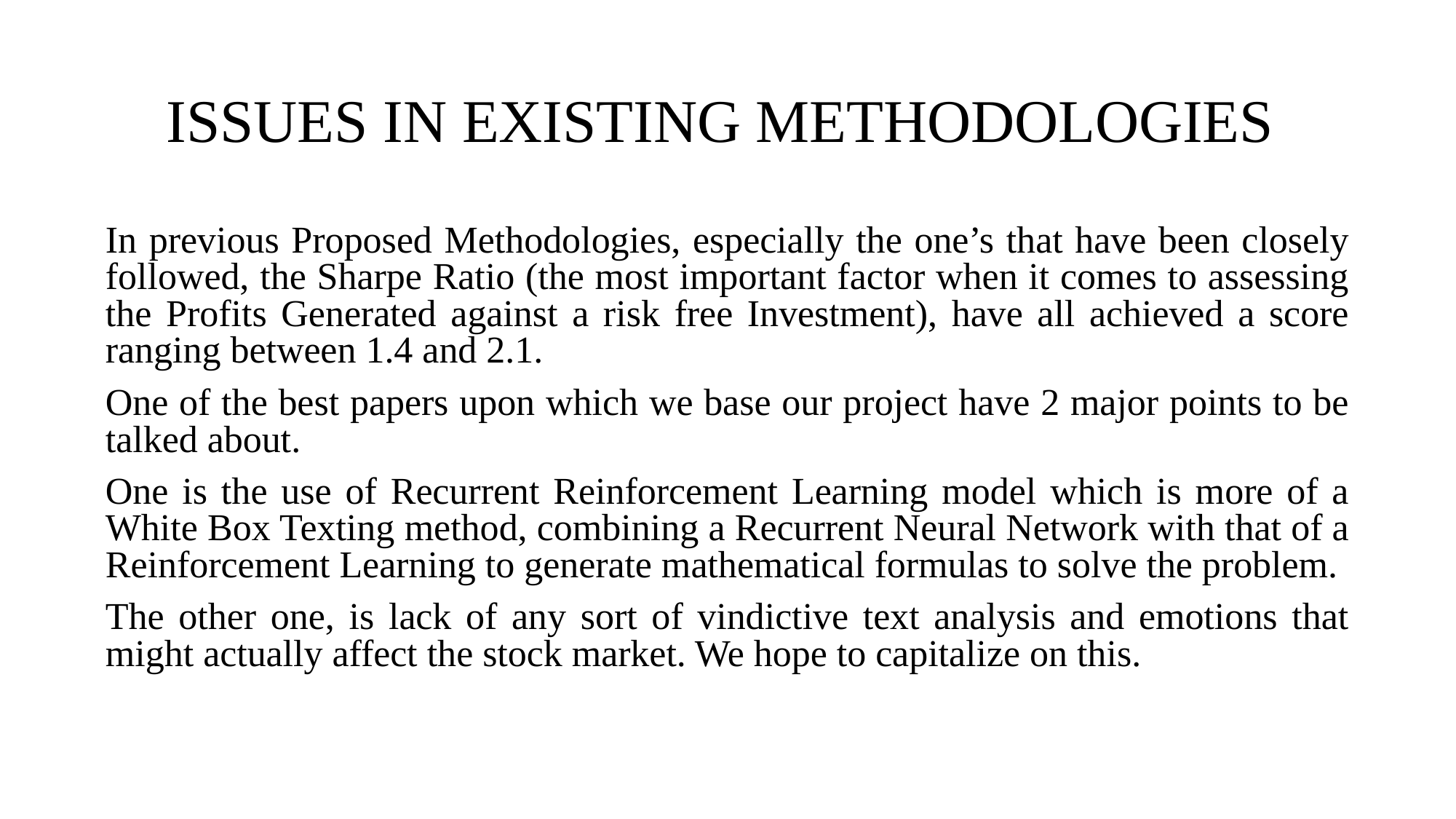

# ISSUES IN EXISTING METHODOLOGIES
In previous Proposed Methodologies, especially the one’s that have been closely followed, the Sharpe Ratio (the most important factor when it comes to assessing the Profits Generated against a risk free Investment), have all achieved a score ranging between 1.4 and 2.1.
One of the best papers upon which we base our project have 2 major points to be talked about.
One is the use of Recurrent Reinforcement Learning model which is more of a White Box Texting method, combining a Recurrent Neural Network with that of a Reinforcement Learning to generate mathematical formulas to solve the problem.
The other one, is lack of any sort of vindictive text analysis and emotions that might actually affect the stock market. We hope to capitalize on this.